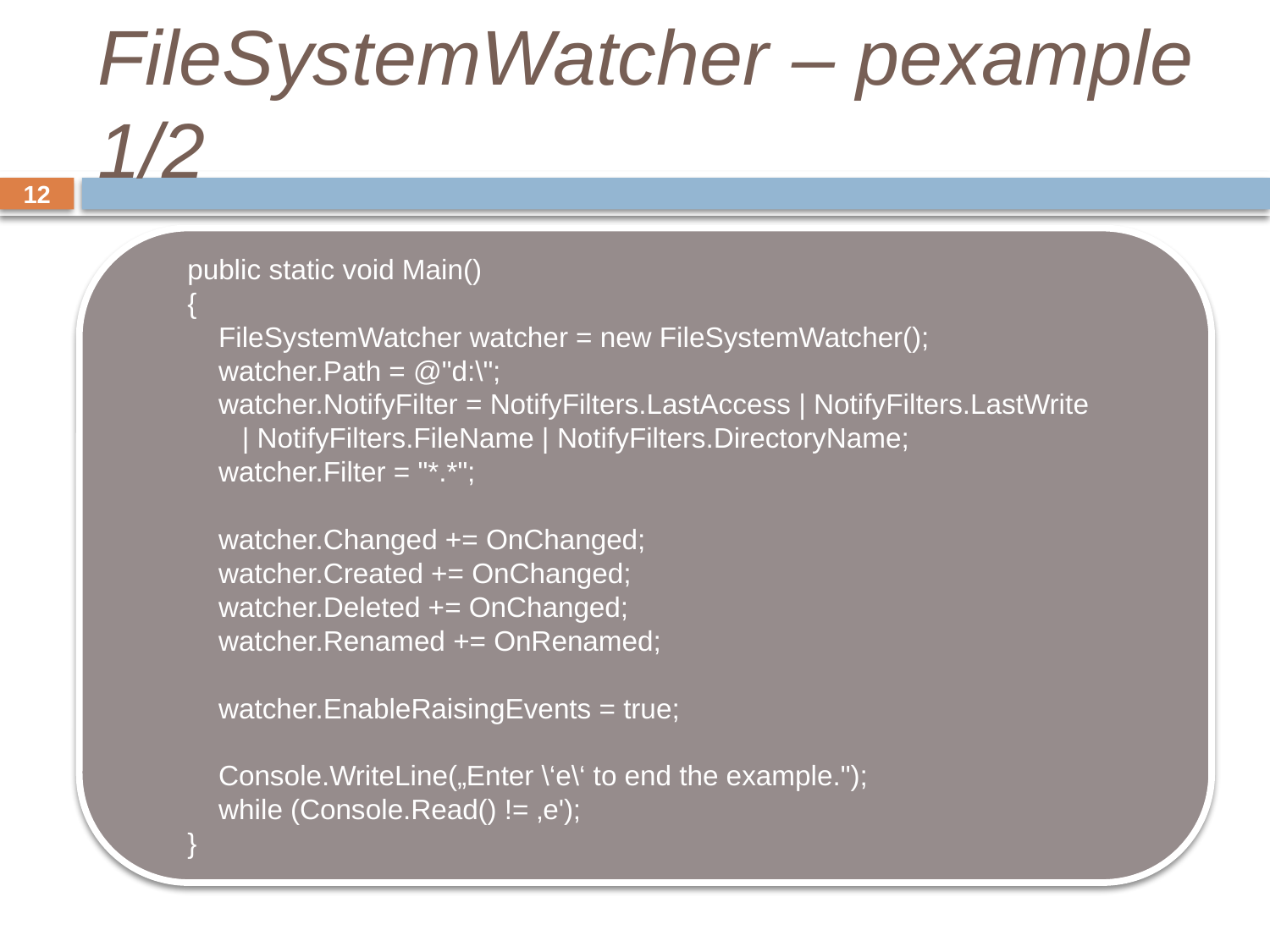

# FileSystemWatcher – pexample 1/2
12
public static void Main()
{
    FileSystemWatcher watcher = new FileSystemWatcher();
    watcher.Path = @"d:\";
    watcher.NotifyFilter = NotifyFilters.LastAccess | NotifyFilters.LastWrite
       | NotifyFilters.FileName | NotifyFilters.DirectoryName;
    watcher.Filter = "*.*";

    watcher.Changed += OnChanged;
    watcher.Created += OnChanged;
    watcher.Deleted += OnChanged;
    watcher.Renamed += OnRenamed;

    watcher.EnableRaisingEvents = true;

    Console.WriteLine(„Enter \‘e\‘ to end the example.");
    while (Console.Read() != ‚e');
}